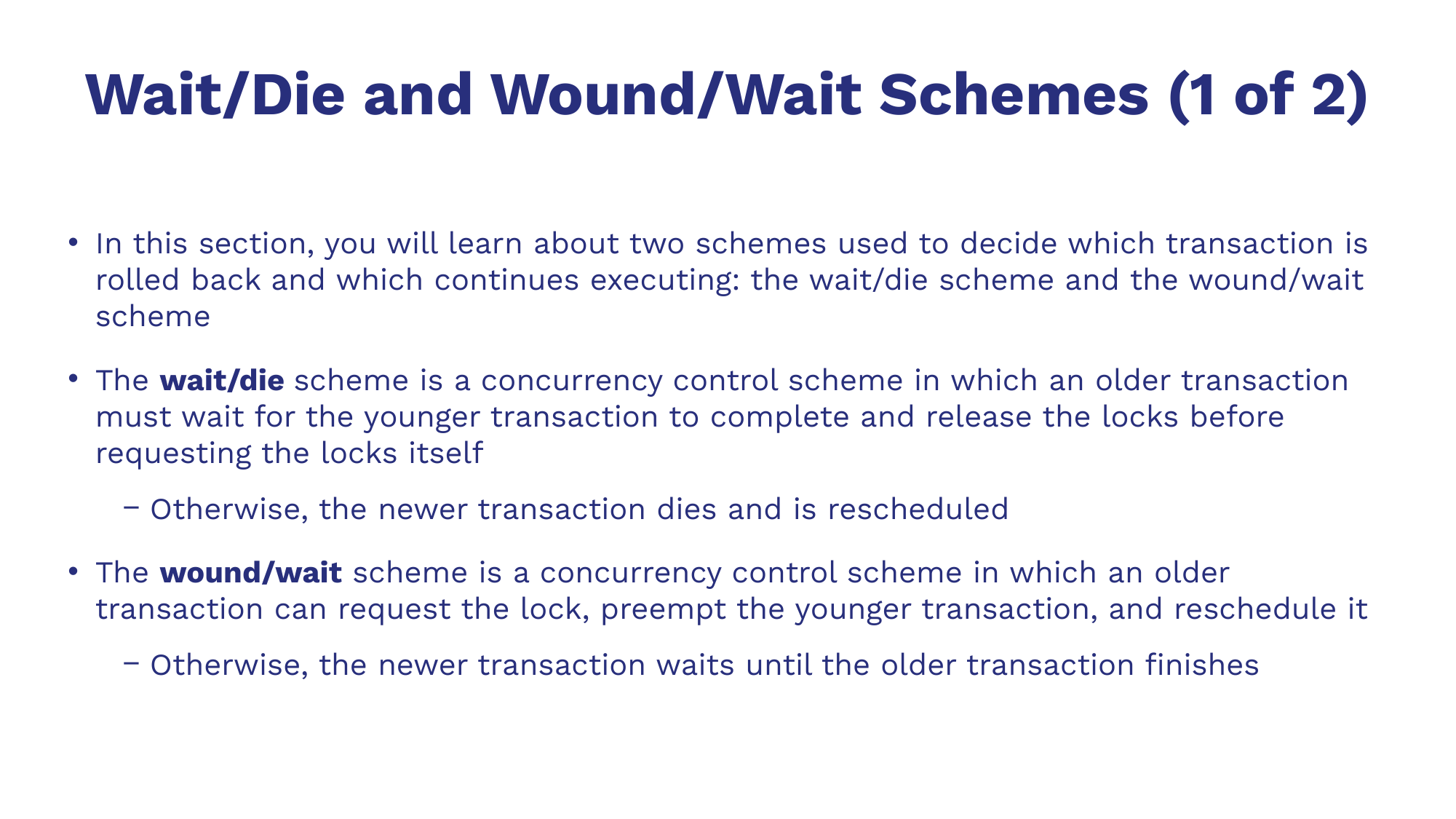

# Wait/Die and Wound/Wait Schemes (1 of 2)
In this section, you will learn about two schemes used to decide which transaction is rolled back and which continues executing: the wait/die scheme and the wound/wait scheme
The wait/die scheme is a concurrency control scheme in which an older transaction must wait for the younger transaction to complete and release the locks before requesting the locks itself
Otherwise, the newer transaction dies and is rescheduled
The wound/wait scheme is a concurrency control scheme in which an older transaction can request the lock, preempt the younger transaction, and reschedule it
Otherwise, the newer transaction waits until the older transaction finishes